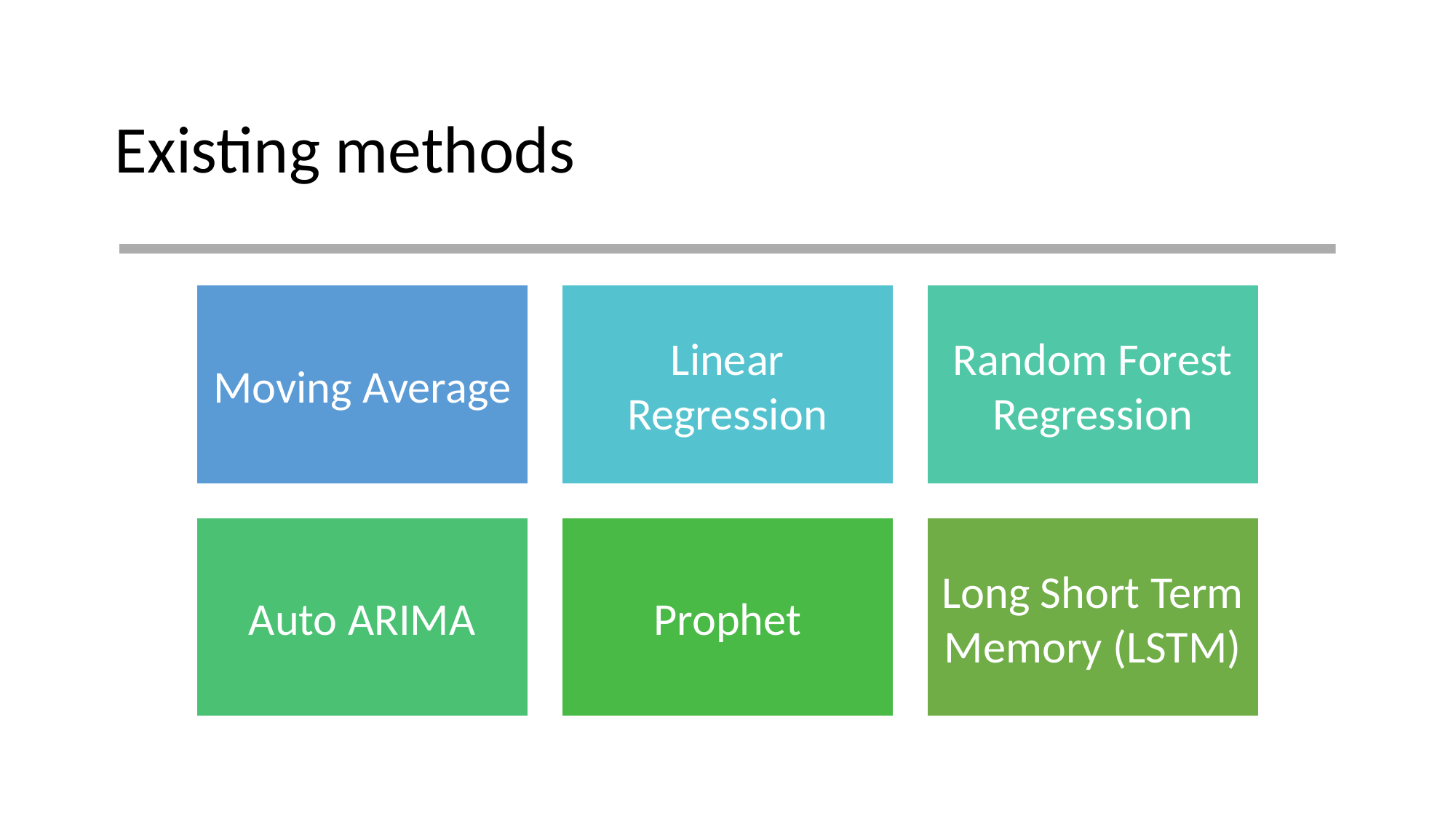

# Existing methods

Moving Average
Linear Regression
Random Forest Regression
Auto ARIMA
Prophet
Long Short Term Memory (LSTM)